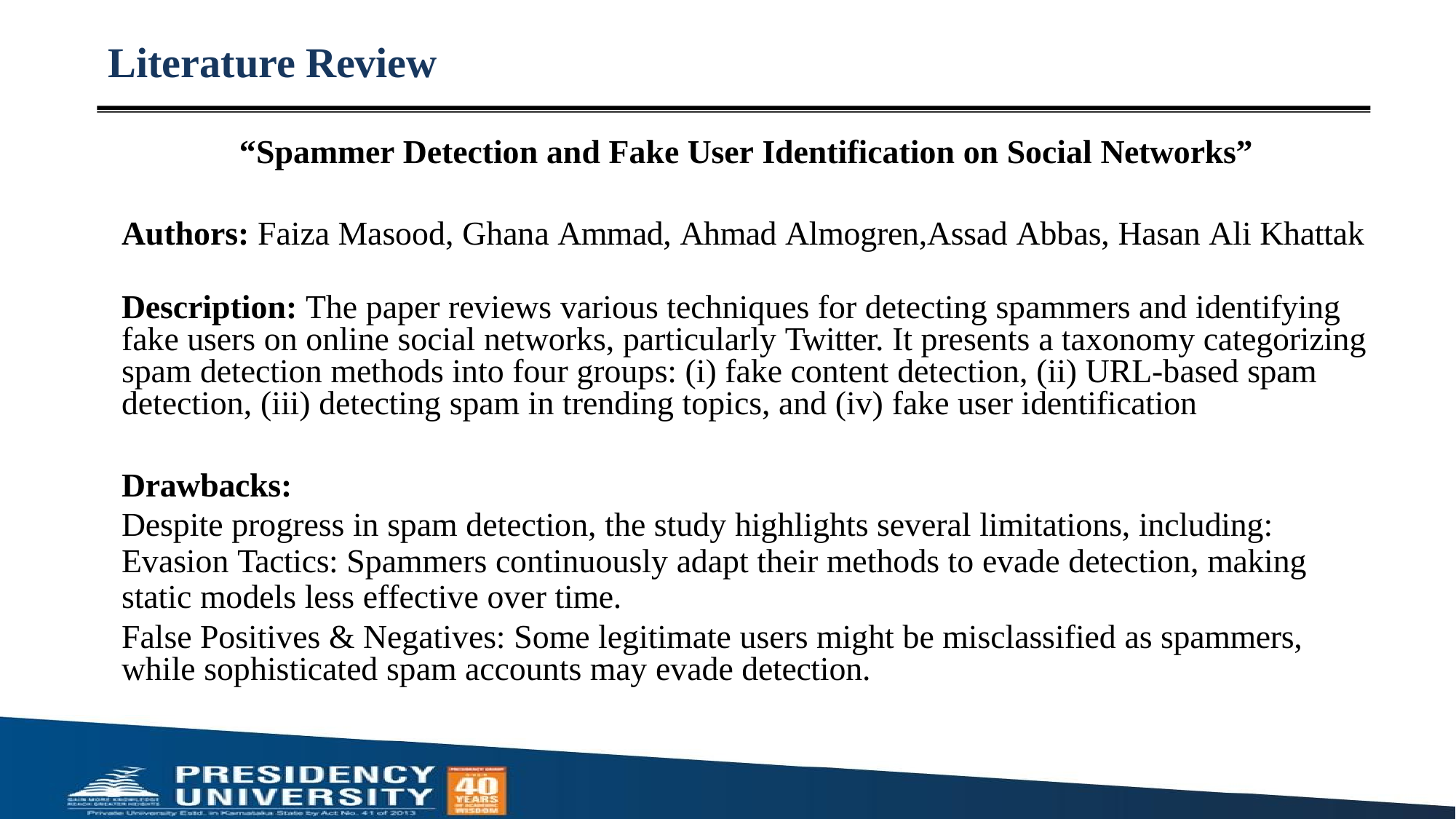

# Literature Review
“Spammer Detection and Fake User Identification on Social Networks”

Authors: Faiza Masood, Ghana Ammad, Ahmad Almogren,Assad Abbas, Hasan Ali Khattak

Description: The paper reviews various techniques for detecting spammers and identifying fake users on online social networks, particularly Twitter. It presents a taxonomy categorizing spam detection methods into four groups: (i) fake content detection, (ii) URL-based spam detection, (iii) detecting spam in trending topics, and (iv) fake user identification

Drawbacks:
Despite progress in spam detection, the study highlights several limitations, including: Evasion Tactics: Spammers continuously adapt their methods to evade detection, making static models less effective over time.
False Positives & Negatives: Some legitimate users might be misclassified as spammers, while sophisticated spam accounts may evade detection.